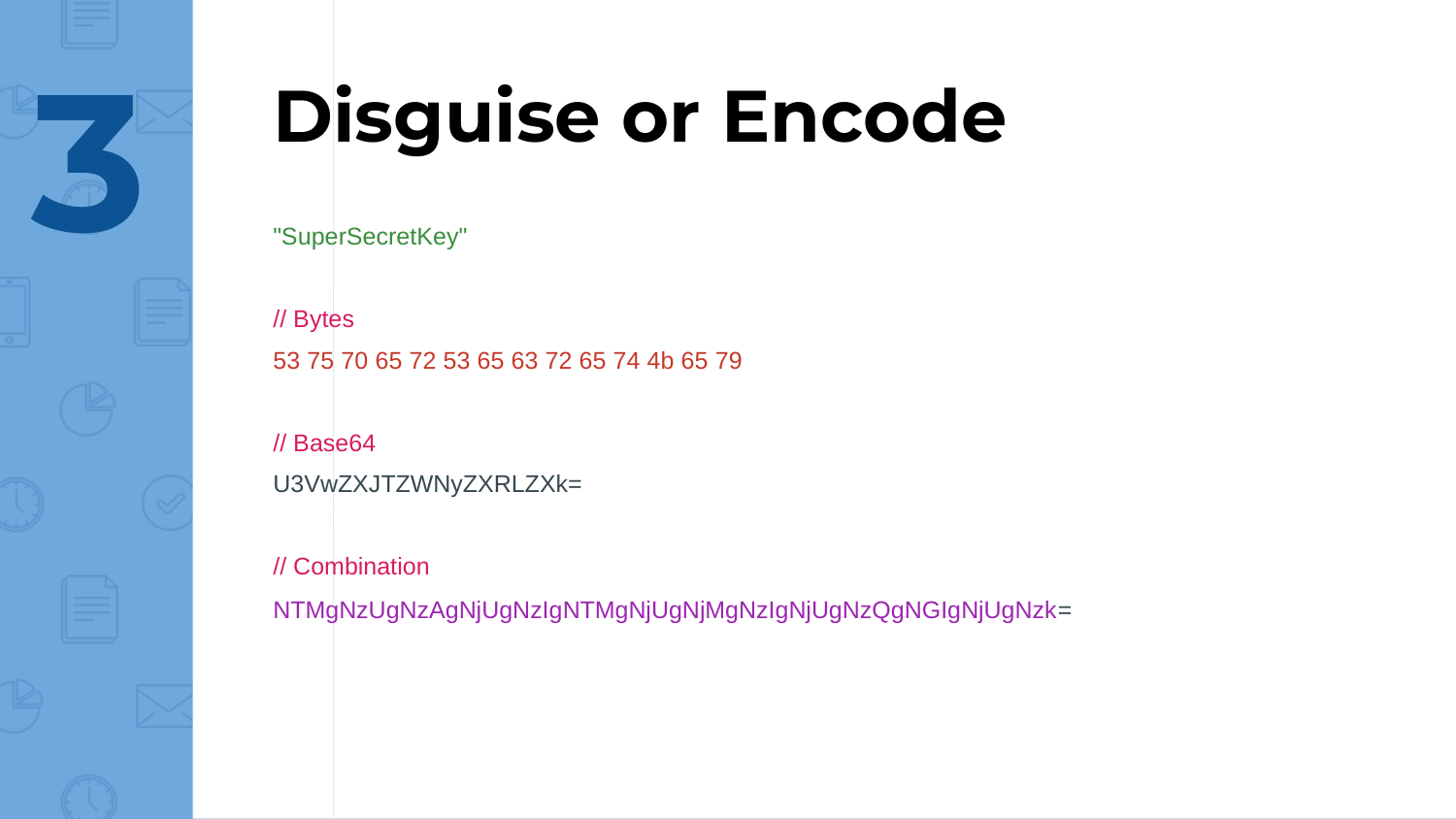

3
Disguise or Encode
"SuperSecretKey"

// Bytes
53 75 70 65 72 53 65 63 72 65 74 4b 65 79

// Base64
U3VwZXJTZWNyZXRLZXk=

// Combination
NTMgNzUgNzAgNjUgNzIgNTMgNjUgNjMgNzIgNjUgNzQgNGIgNjUgNzk=